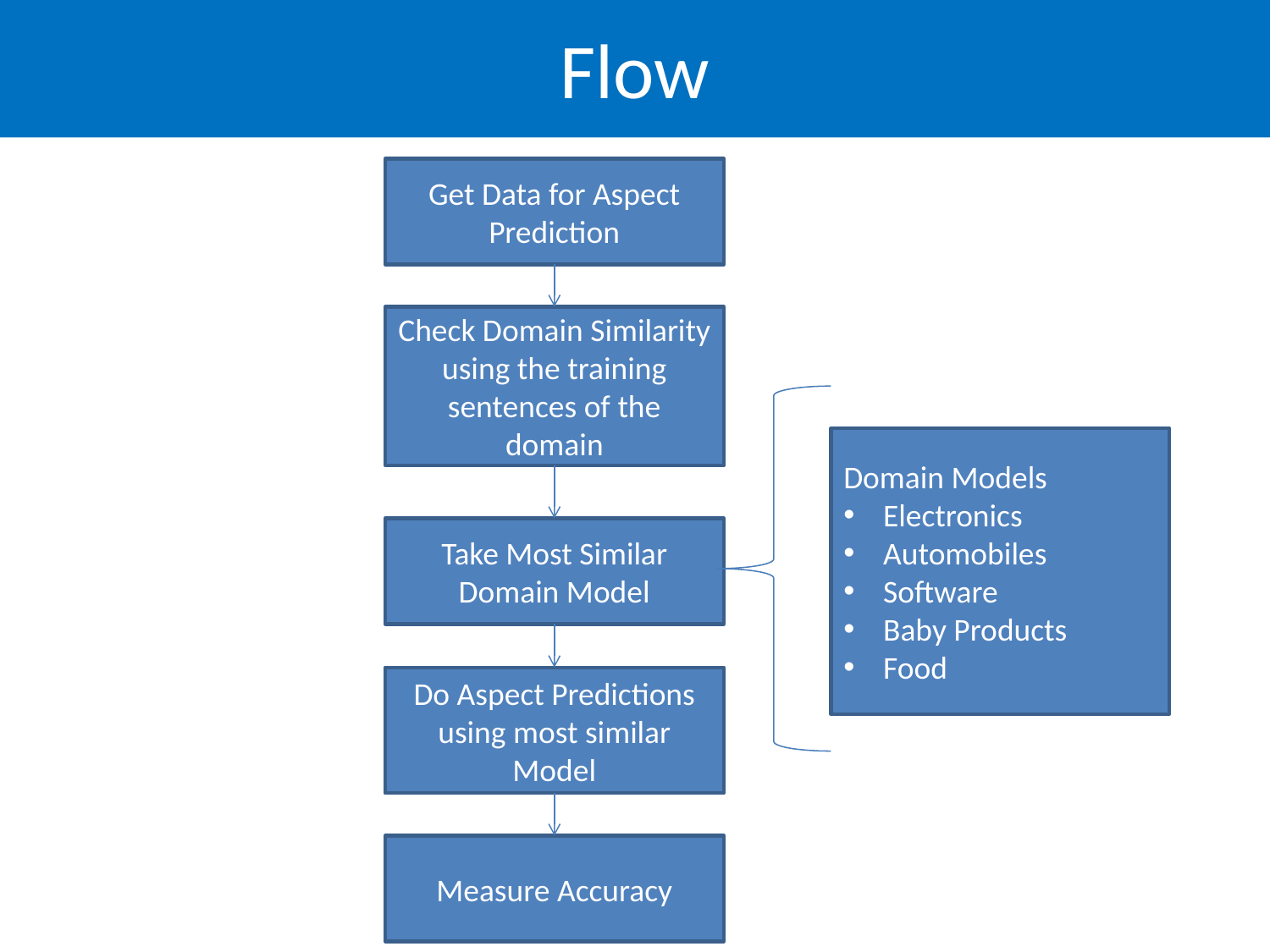

# Flow
Get Data for Aspect Prediction
Check Domain Similarity using the training sentences of the domain

Domain Models
Electronics
Automobiles
Software
Baby Products
Food
Take Most Similar Domain Model
Do Aspect Predictions using most similar Model
Measure Accuracy